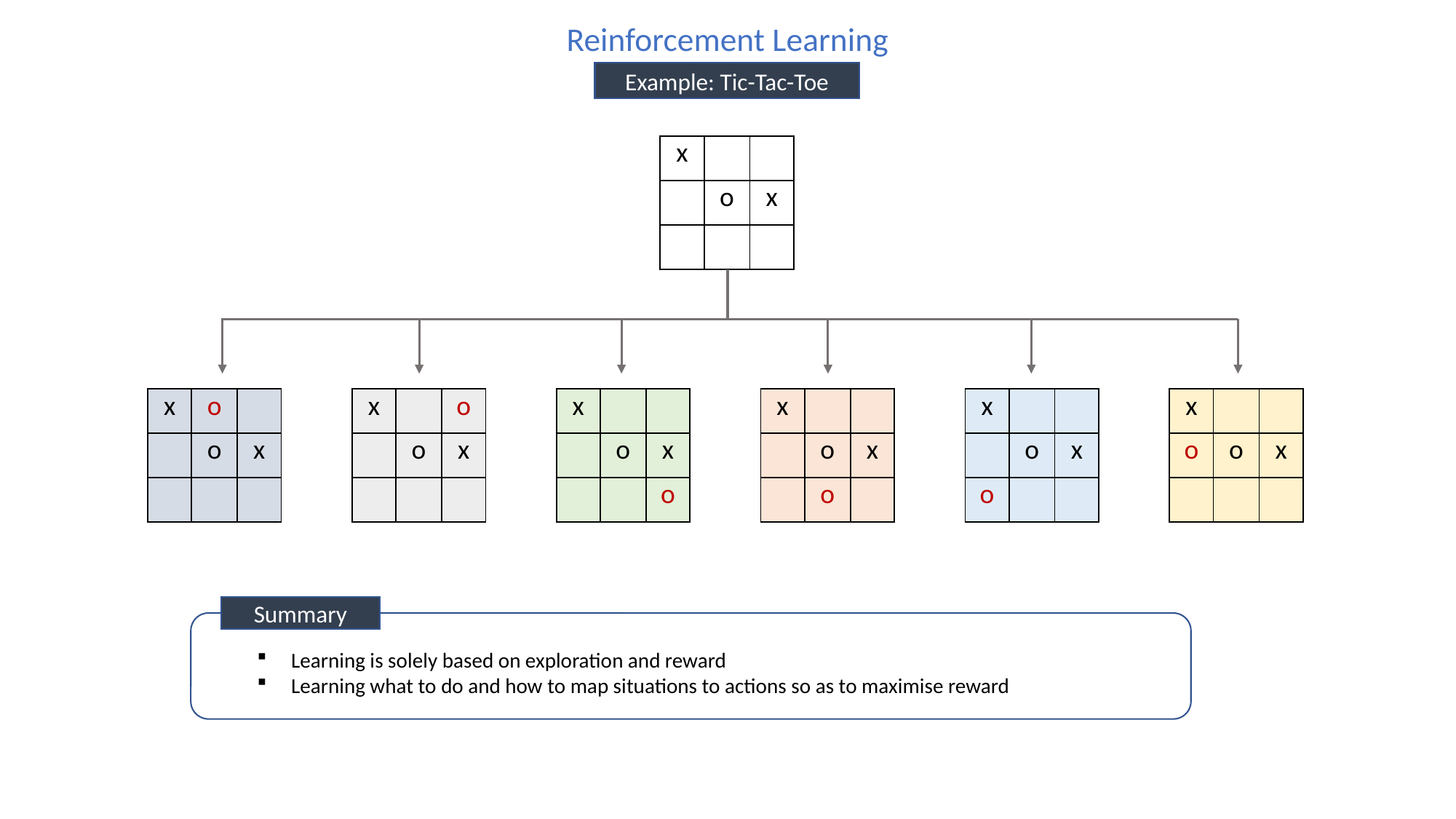

Reinforcement Learning
Example: Tic-Tac-Toe
| x |  |  |
| --- | --- | --- |
|  | o | x |
|  |  |  |
| x | o |  |
| --- | --- | --- |
|  | o | x |
|  |  |  |
| x |  | o |
| --- | --- | --- |
|  | o | x |
|  |  |  |
| x |  |  |
| --- | --- | --- |
|  | o | x |
|  |  | o |
| x |  |  |
| --- | --- | --- |
|  | o | x |
|  | o |  |
| x |  |  |
| --- | --- | --- |
|  | o | x |
| o |  |  |
| x |  |  |
| --- | --- | --- |
| o | o | x |
|  |  |  |
Summary

Learning is solely based on exploration and reward
Learning what to do and how to map situations to actions so as to maximise reward